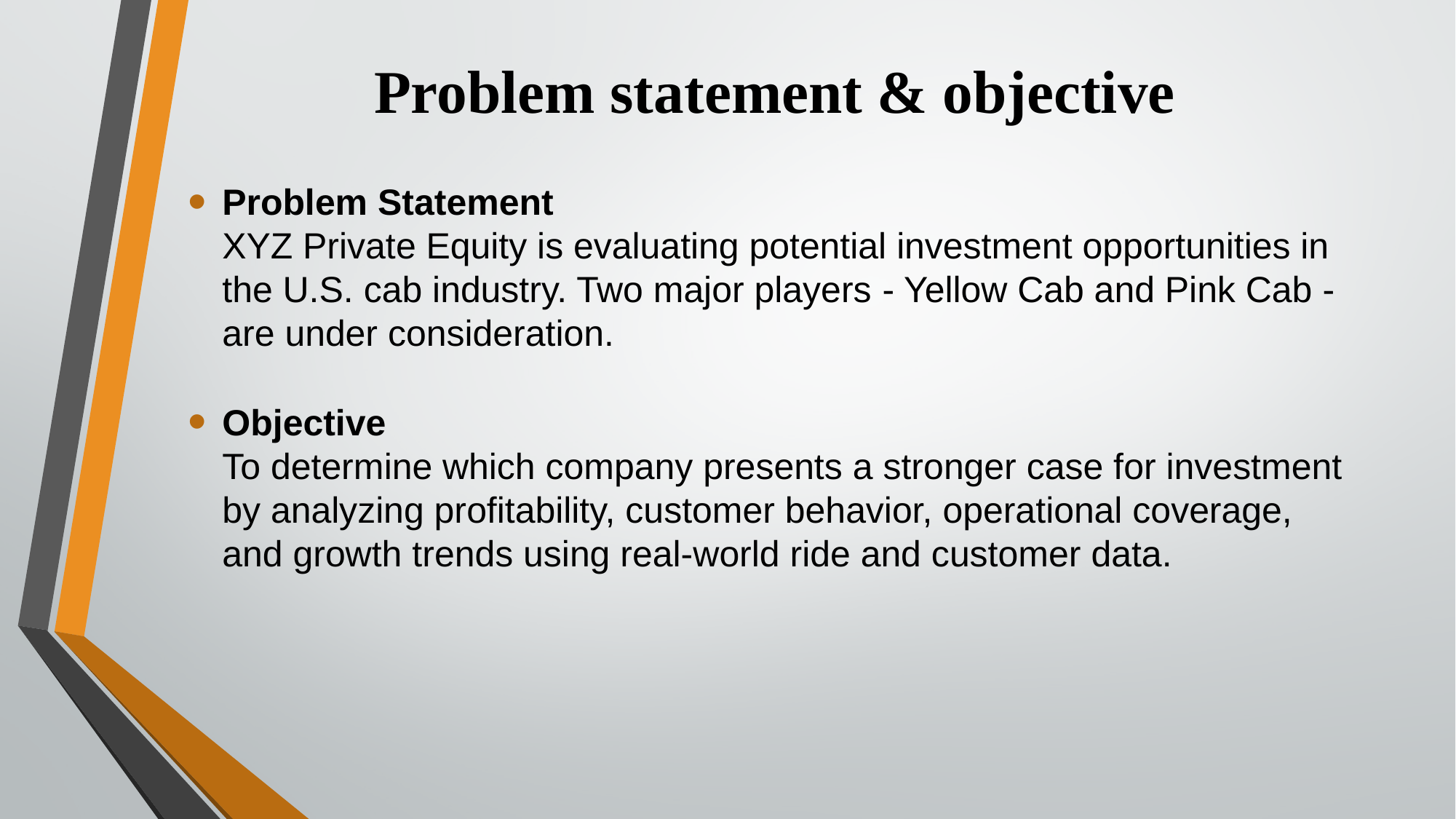

# Problem statement & objective
Problem Statement
XYZ Private Equity is evaluating potential investment opportunities in the U.S. cab industry. Two major players - Yellow Cab and Pink Cab - are under consideration.
Objective
To determine which company presents a stronger case for investment by analyzing profitability, customer behavior, operational coverage, and growth trends using real-world ride and customer data.